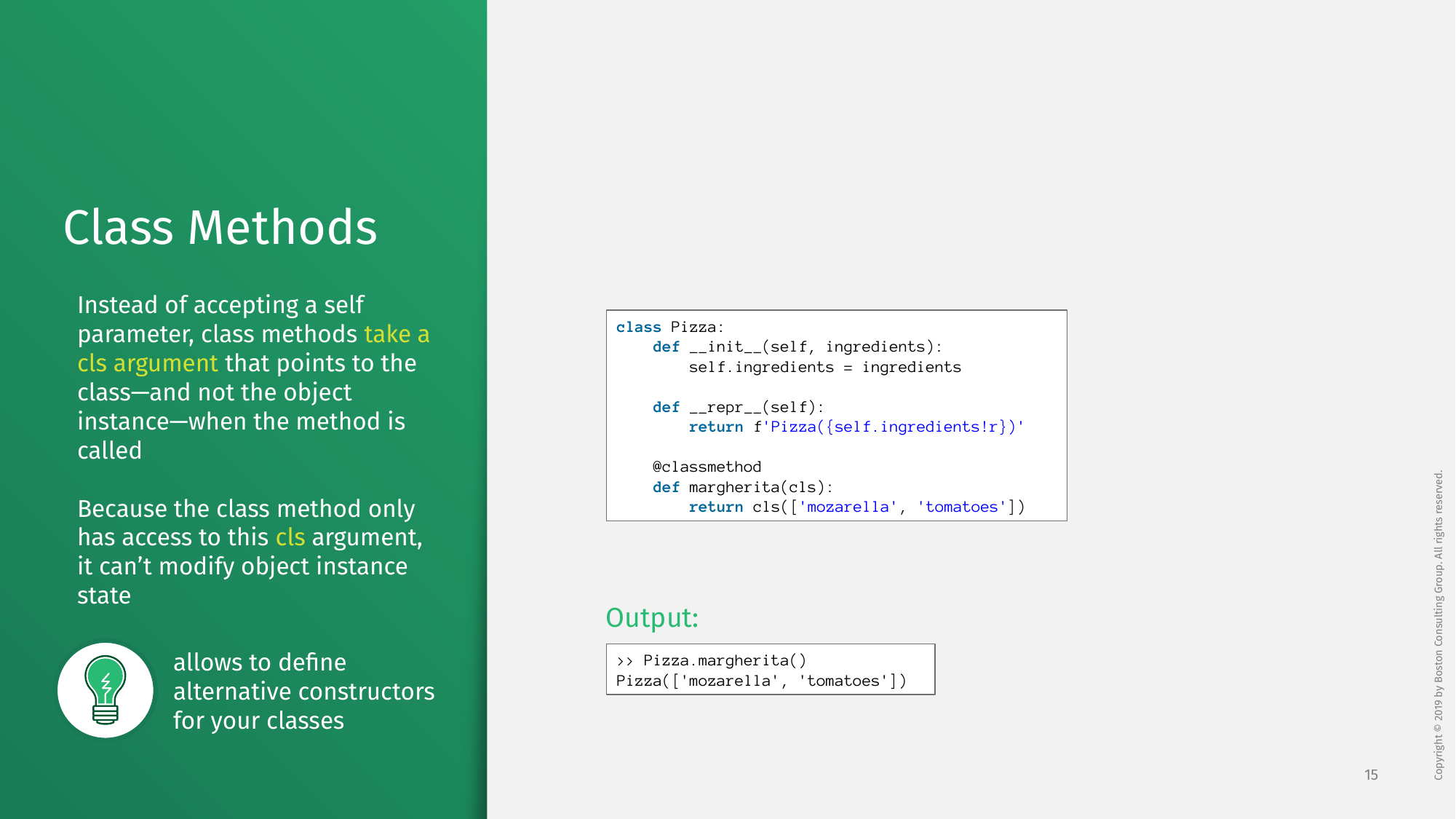

# Class Methods
Instead of accepting a self parameter, class methods take a cls argument that points to the class—and not the object instance—when the method is called

Because the class method only has access to this cls argument, it can’t modify object instance state
class Pizza:
    def __init__(self, ingredients):
        self.ingredients = ingredients

    def __repr__(self):
        return f'Pizza({self.ingredients!r})'

    @classmethod
    def margherita(cls):
        return cls(['mozarella', 'tomatoes'])
Output:
allows to define alternative constructors for your classes

>> Pizza.margherita()
Pizza(['mozarella', 'tomatoes'])